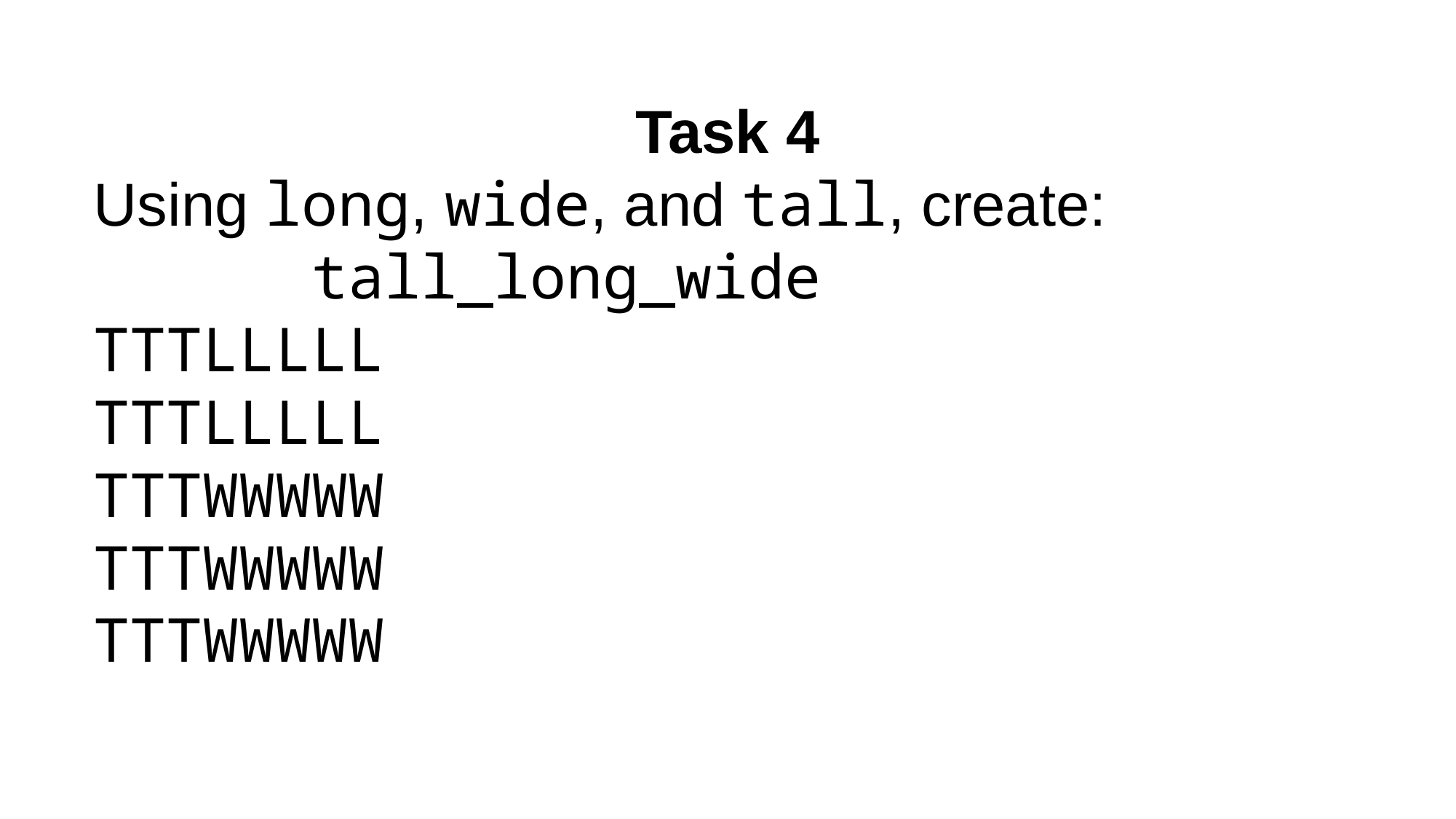

Task 4
Using long, wide, and tall, create:
      tall_long_wide
TTTLLLLL
TTTLLLLL
TTTWWWWW
TTTWWWWW
TTTWWWWW